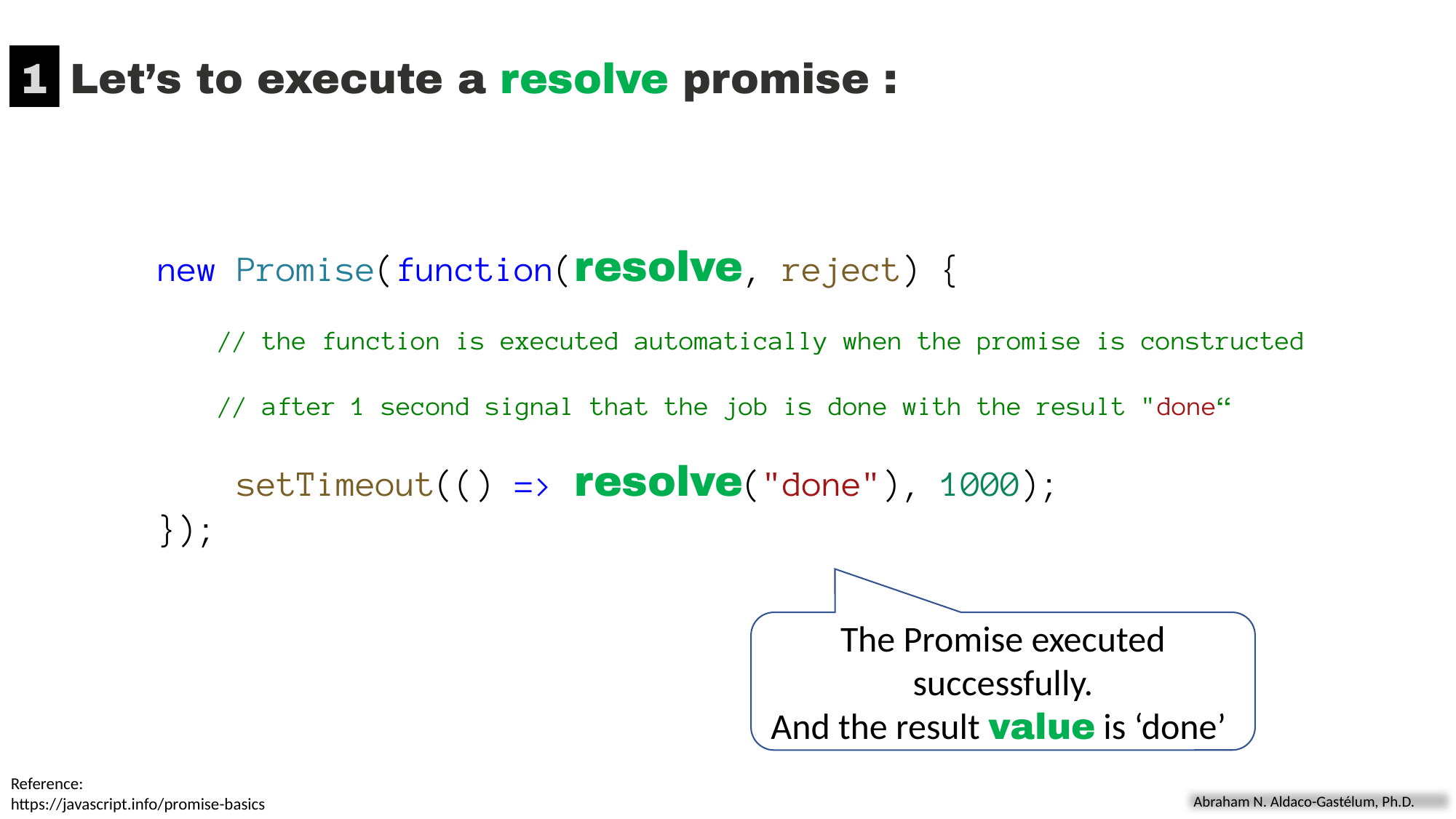

1
Let’s to execute a resolve promise :
new Promise(function(resolve, reject) {

    // the function is executed automatically when the promise is constructed

    // after 1 second signal that the job is done with the result "done“

    setTimeout(() => resolve("done"), 1000);
});
The Promise executed successfully.
And the result value is ‘done’’
Reference:
https://javascript.info/promise-basics